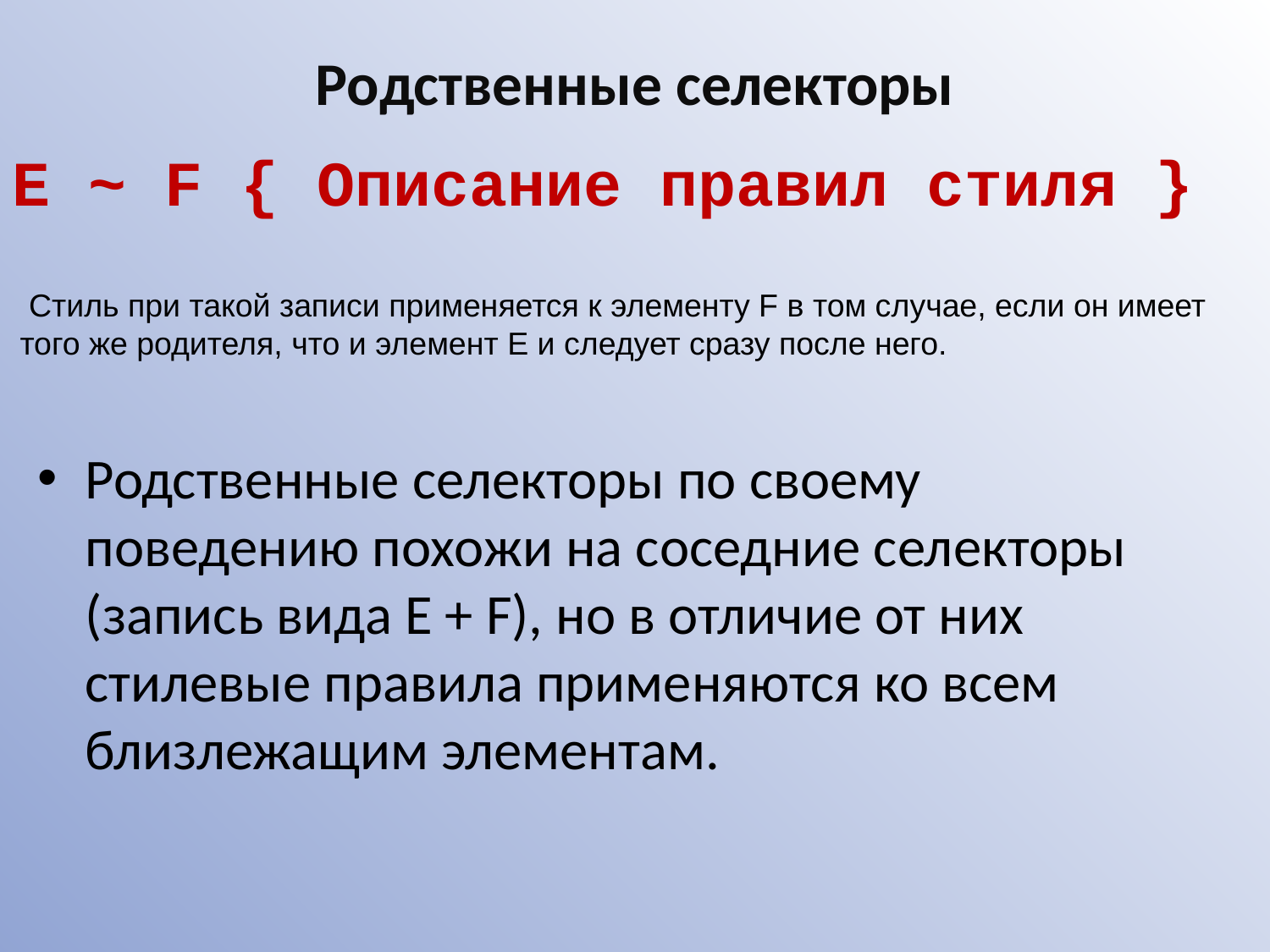

# Родственные селекторы
E ~ F { Описание правил стиля }
 Стиль при такой записи применяется к элементу F в том случае, если он имеет того же родителя, что и элемент E и следует сразу после него.
Родственные селекторы по своему поведению похожи на соседние селекторы (запись вида E + F), но в отличие от них стилевые правила применяются ко всем близлежащим элементам.